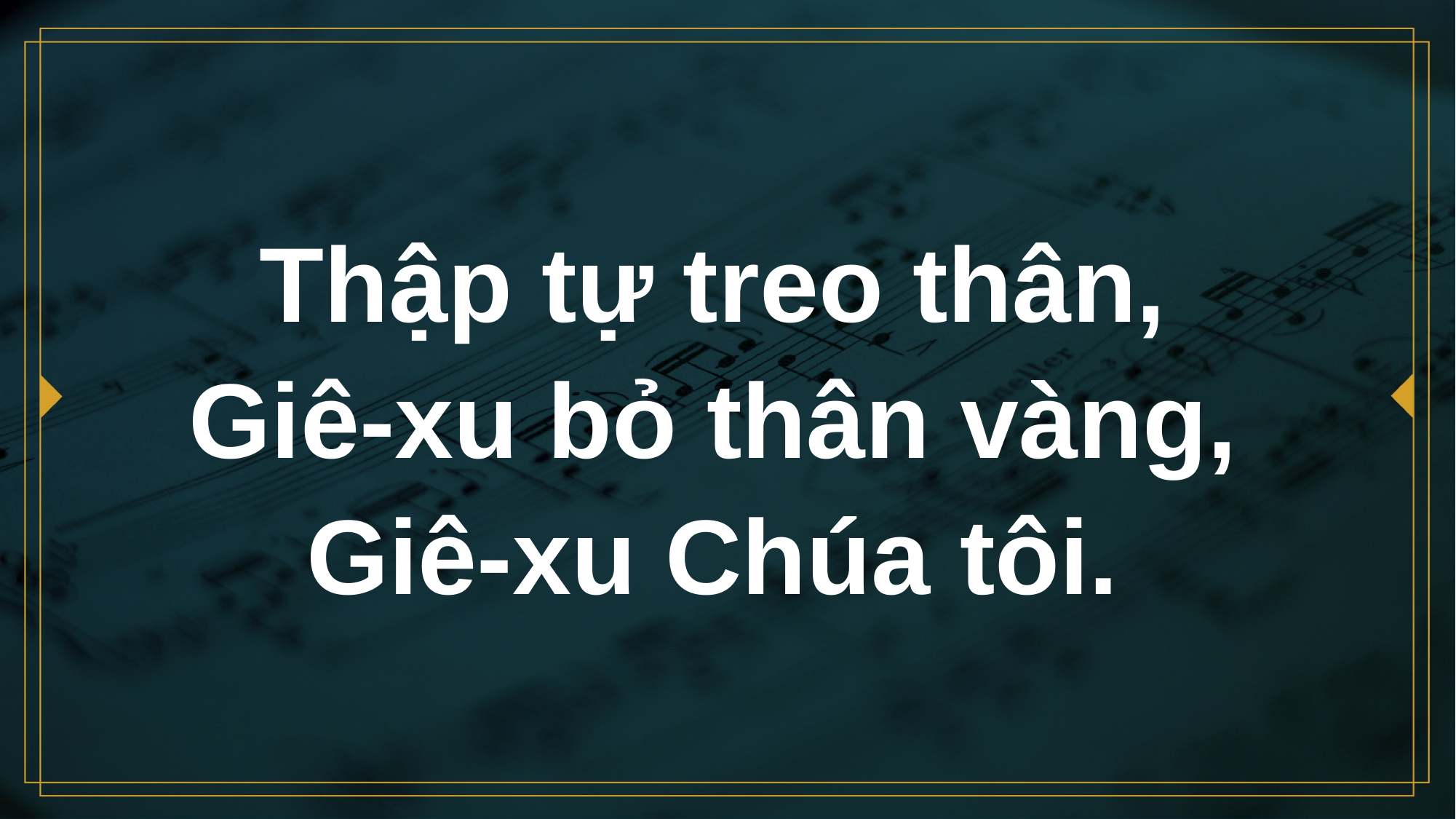

# Thập tự treo thân, Giê-xu bỏ thân vàng, Giê-xu Chúa tôi.